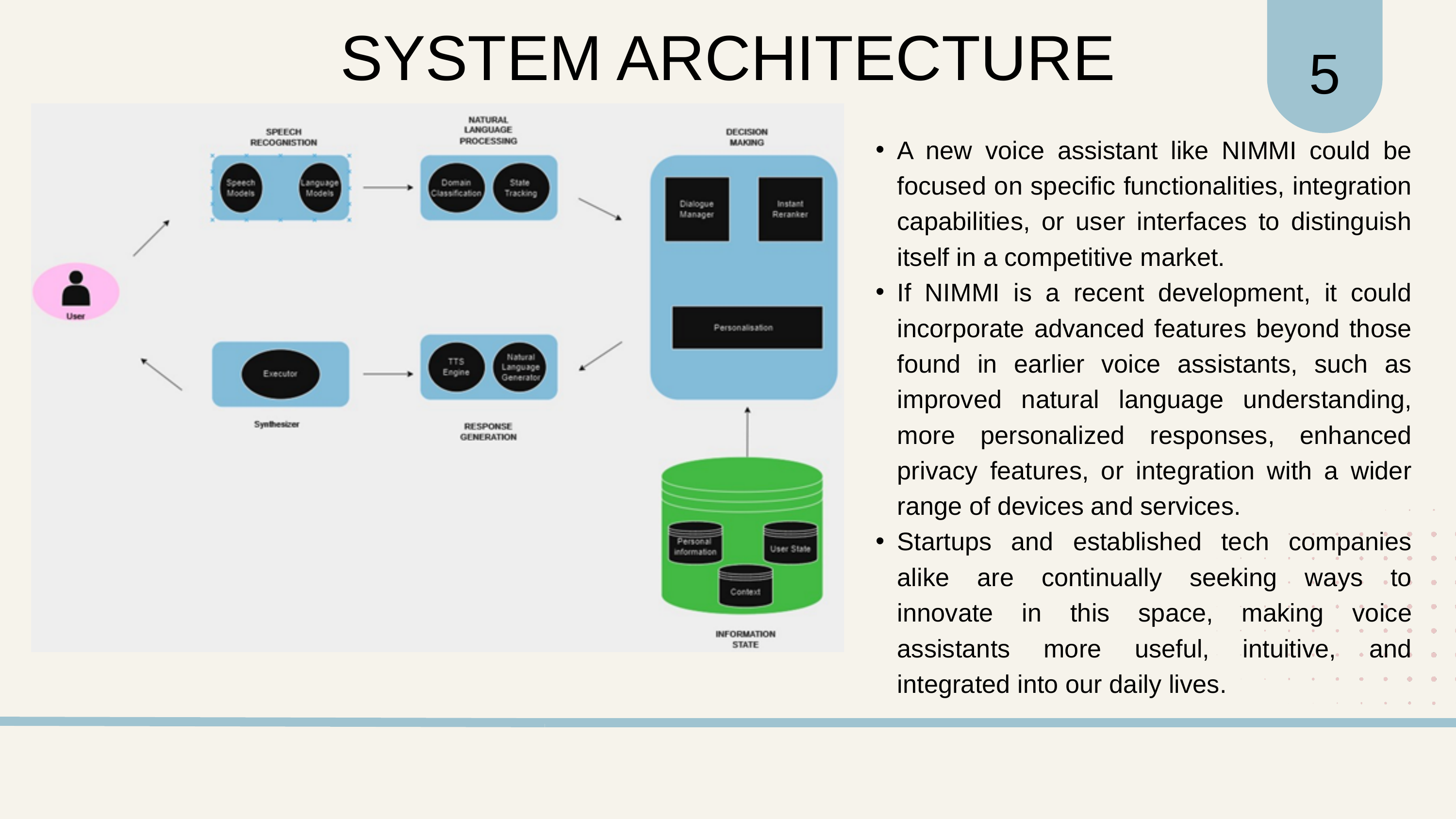

5
SYSTEM ARCHITECTURE

A new voice assistant like NIMMI could be focused on specific functionalities, integration capabilities, or user interfaces to distinguish itself in a competitive market.
If NIMMI is a recent development, it could incorporate advanced features beyond those found in earlier voice assistants, such as improved natural language understanding, more personalized responses, enhanced privacy features, or integration with a wider range of devices and services.
Startups and established tech companies alike are continually seeking ways to innovate in this space, making voice assistants more useful, intuitive, and integrated into our daily lives.